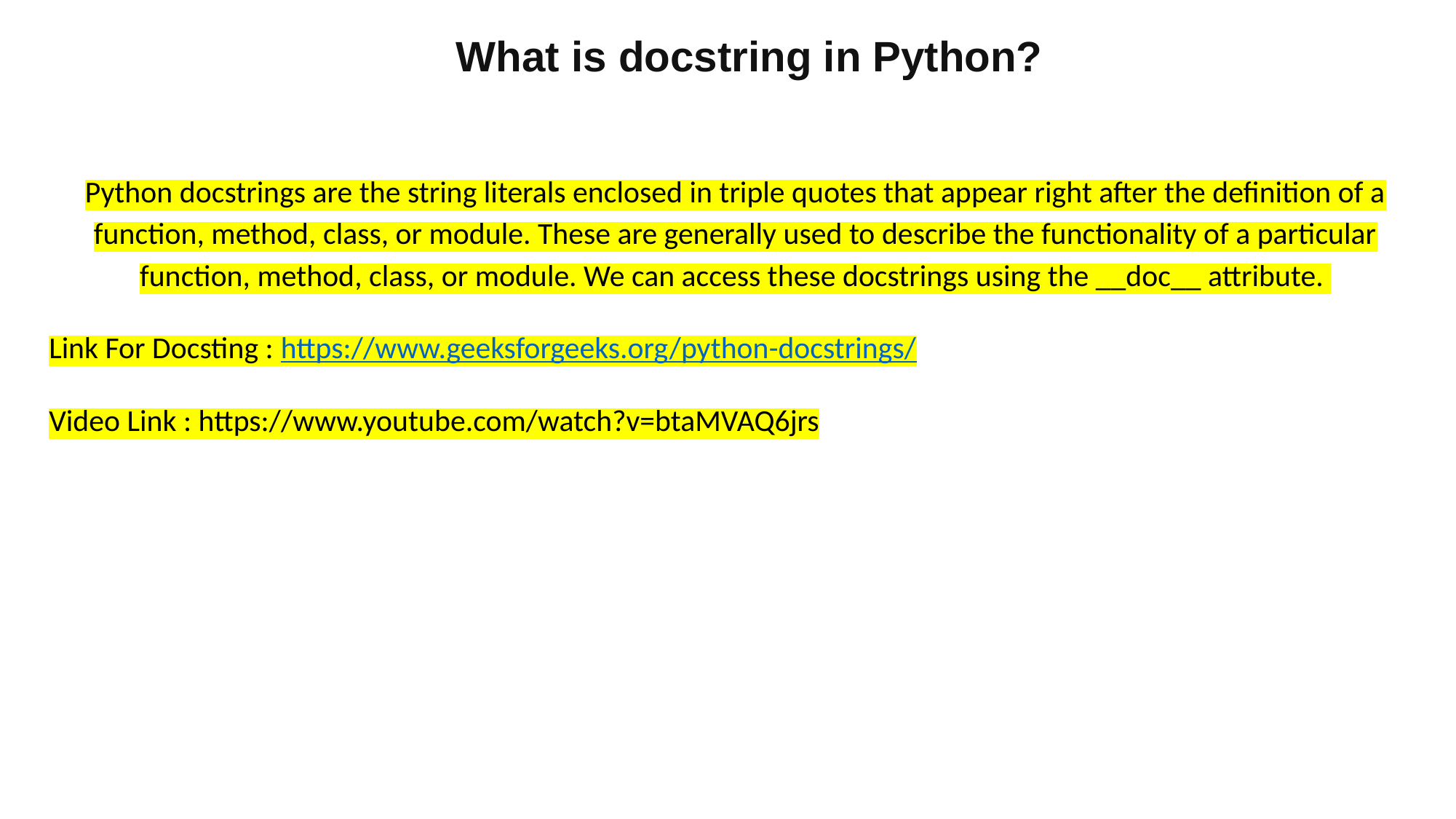

# What is docstring in Python?
Python docstrings are the string literals enclosed in triple quotes that appear right after the definition of a function, method, class, or module. These are generally used to describe the functionality of a particular function, method, class, or module. We can access these docstrings using the __doc__ attribute.
Link For Docsting : https://www.geeksforgeeks.org/python-docstrings/
Video Link : https://www.youtube.com/watch?v=btaMVAQ6jrs